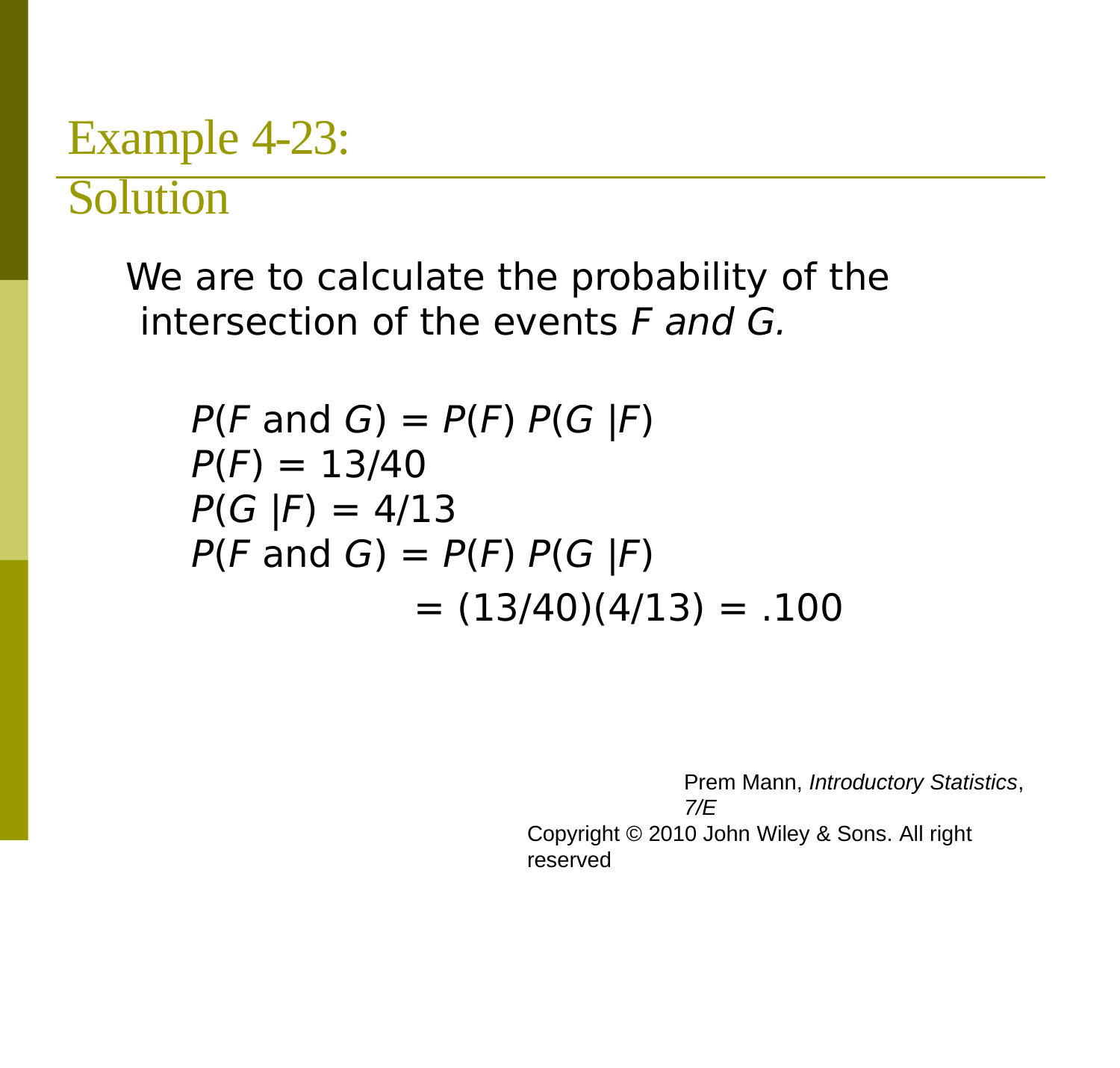

# Example 4-23: Solution
We are to calculate the probability of the  intersection of the events F and G.

P(F and G) = P(F) P(G |F)
P(F) = 13/40
P(G |F) = 4/13
P(F and G) = P(F) P(G |F)
= (13/40)(4/13) = .100
Prem Mann, Introductory Statistics, 7/E
Copyright © 2010 John Wiley & Sons. All right reserved